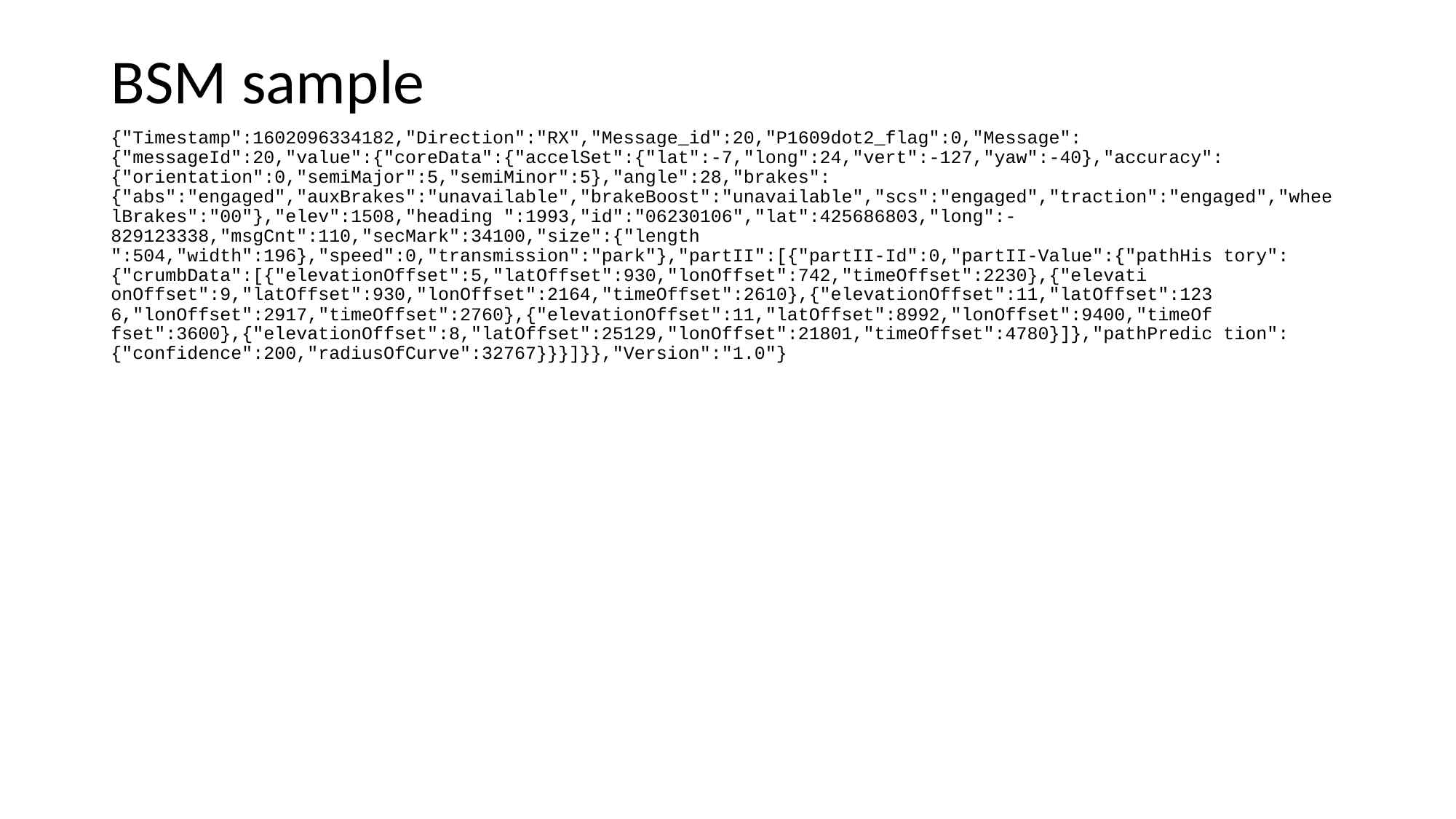

# BSM sample
{"Timestamp":1602096334182,"Direction":"RX","Message_id":20,"P1609dot2_flag":0,"Message":{"messageId":20,"value":{"coreData":{"accelSet":{"lat":-7,"long":24,"vert":-127,"yaw":-40},"accuracy":{"orientation":0,"semiMajor":5,"semiMinor":5},"angle":28,"brakes":{"abs":"engaged","auxBrakes":"unavailable","brakeBoost":"unavailable","scs":"engaged","traction":"engaged","wheelBrakes":"00"},"elev":1508,"heading ":1993,"id":"06230106","lat":425686803,"long":-829123338,"msgCnt":110,"secMark":34100,"size":{"length ":504,"width":196},"speed":0,"transmission":"park"},"partII":[{"partII-Id":0,"partII-Value":{"pathHis tory":{"crumbData":[{"elevationOffset":5,"latOffset":930,"lonOffset":742,"timeOffset":2230},{"elevati onOffset":9,"latOffset":930,"lonOffset":2164,"timeOffset":2610},{"elevationOffset":11,"latOffset":123 6,"lonOffset":2917,"timeOffset":2760},{"elevationOffset":11,"latOffset":8992,"lonOffset":9400,"timeOf fset":3600},{"elevationOffset":8,"latOffset":25129,"lonOffset":21801,"timeOffset":4780}]},"pathPredic tion":{"confidence":200,"radiusOfCurve":32767}}}]}},"Version":"1.0"}